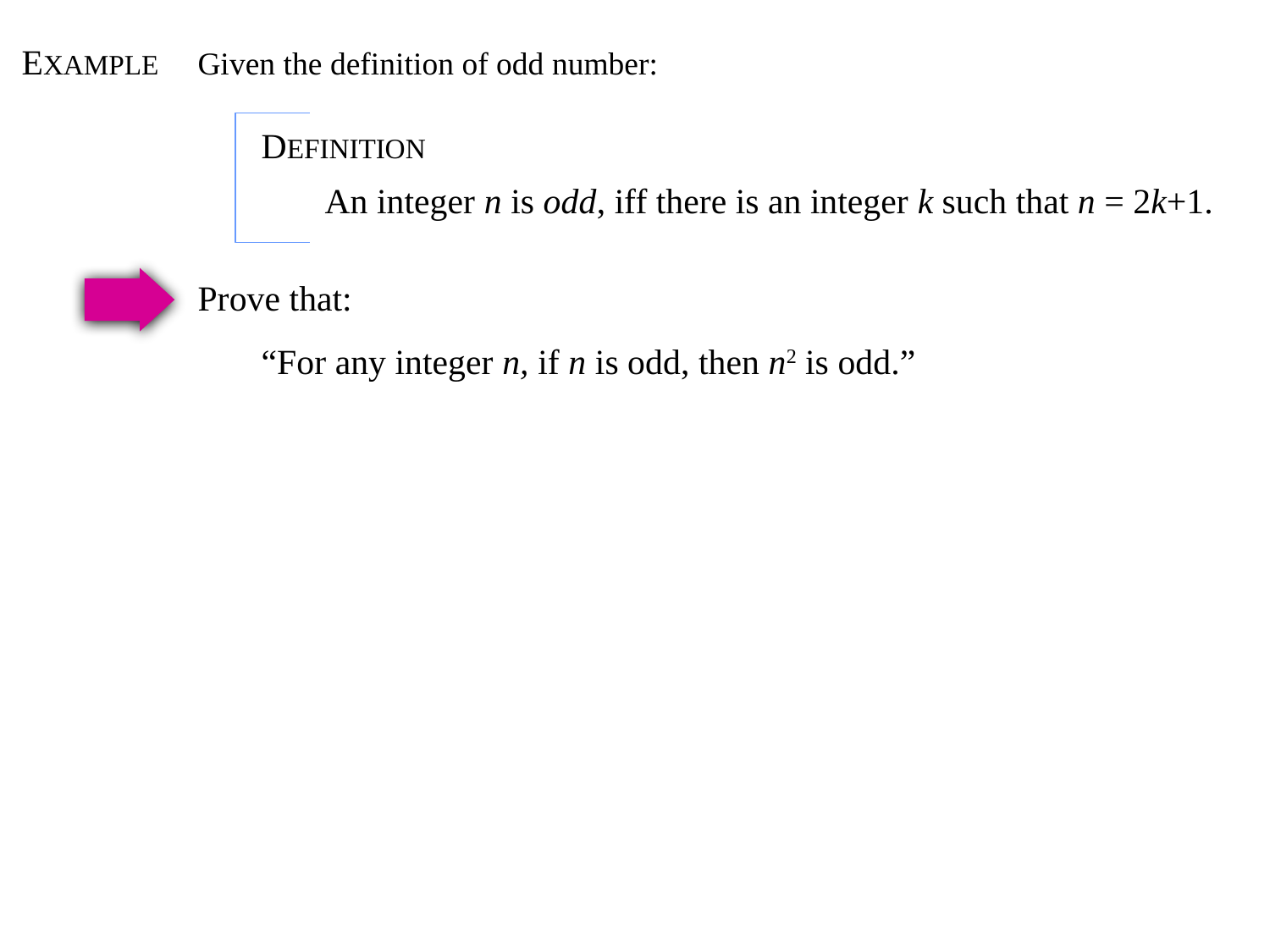

EXAMPLE
Given the definition of odd number:

DEFINITION
An integer n is odd, iff there is an integer k such that n = 2k+1.

Prove that:
“For any integer n, if n is odd, then n2 is odd.”